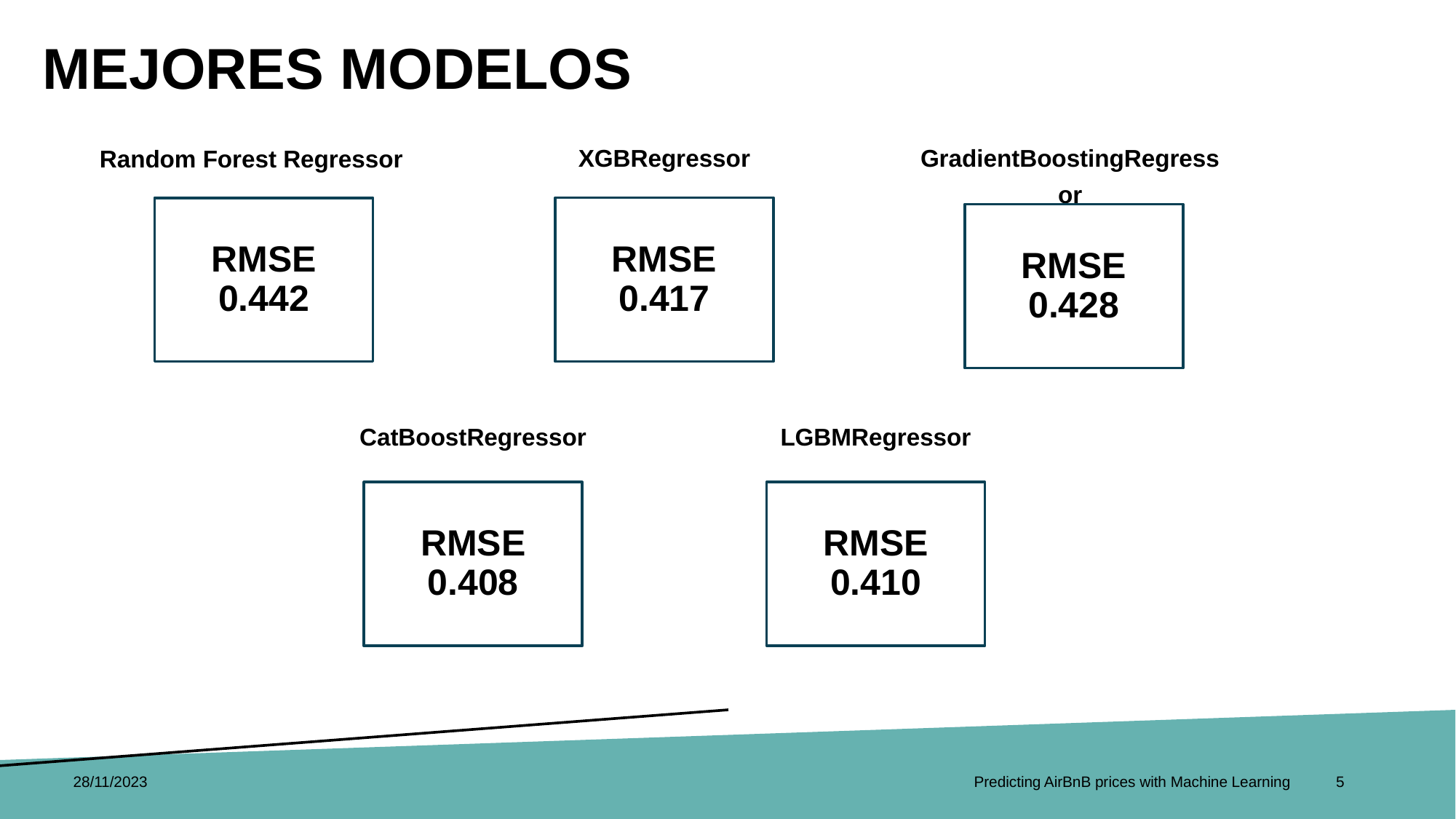

# MEJORES MODELOS
XGBRegressor
GradientBoostingRegressor
Random Forest Regressor
RMSE
0.442
RMSE
0.417
RMSE
0.428
LGBMRegressor
CatBoostRegressor
RMSE
0.408
RMSE
0.410
28/11/2023
Predicting AirBnB prices with Machine Learning
5